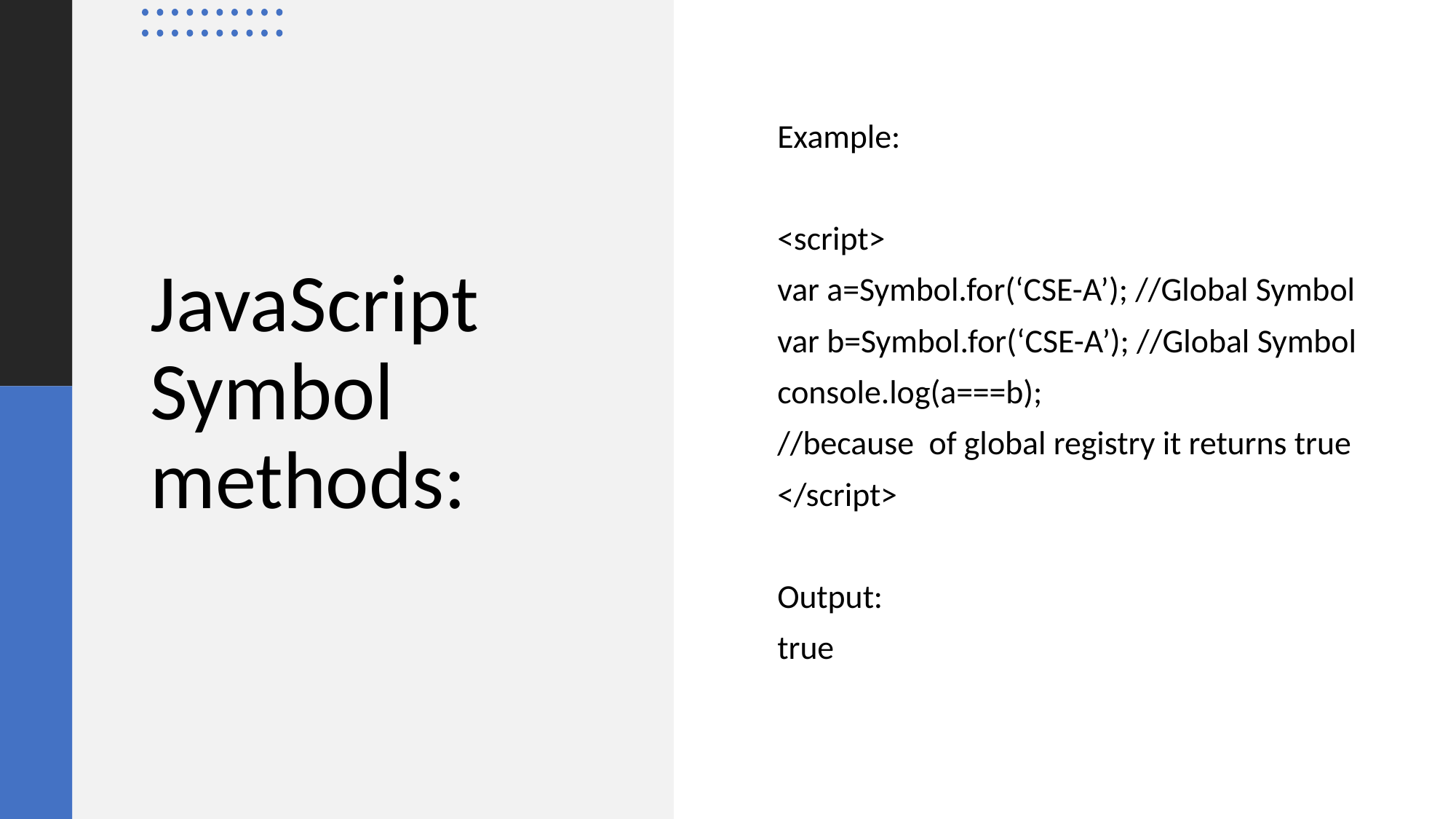

Example:

<script>
var a=Symbol.for(‘CSE-A’); //Global Symbol
var b=Symbol.for(‘CSE-A’); //Global Symbol
console.log(a===b);
//because  of global registry it returns true
</script>

Output:
true
# JavaScript Symbol methods: